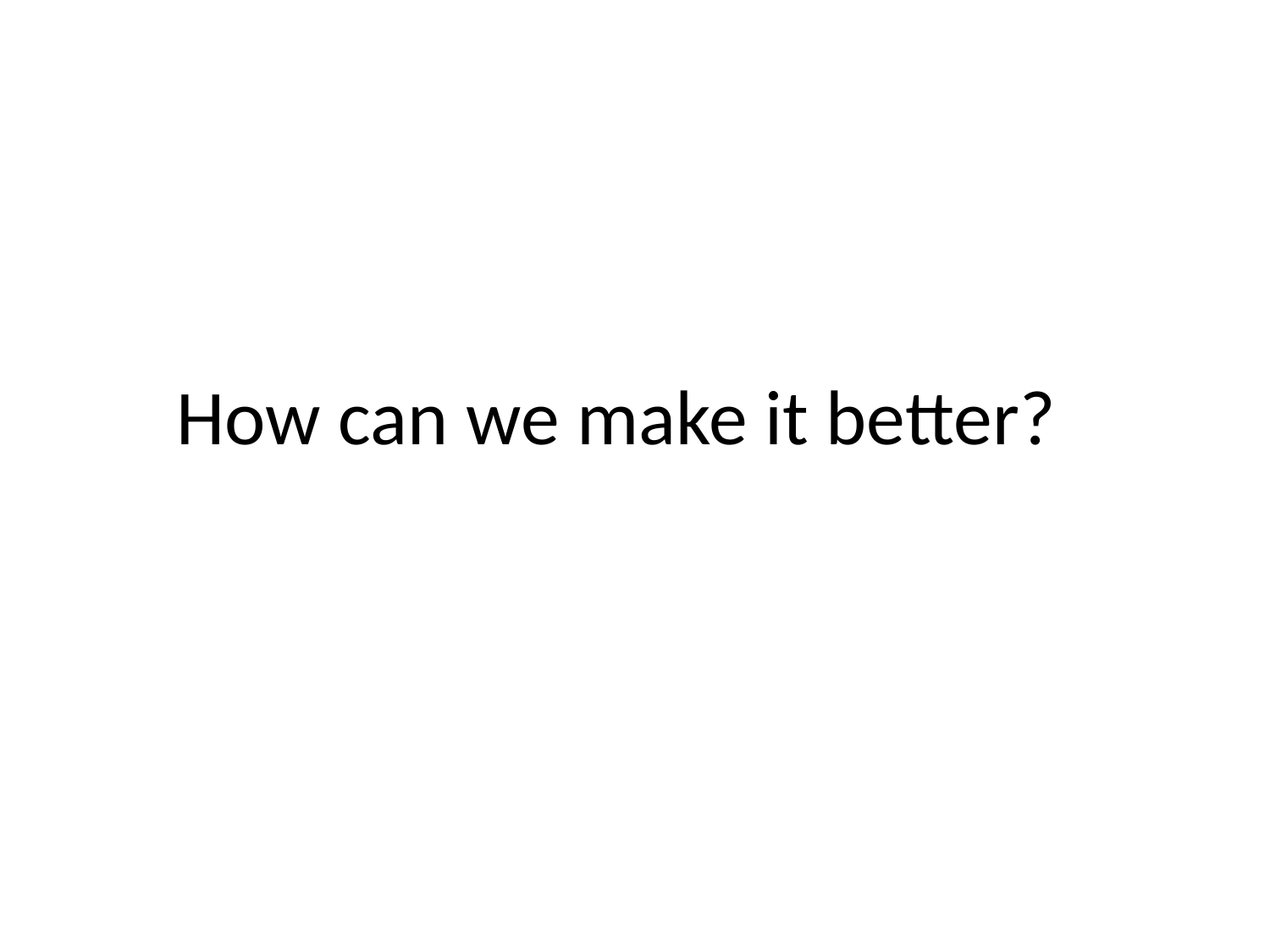

# How can we make it better?